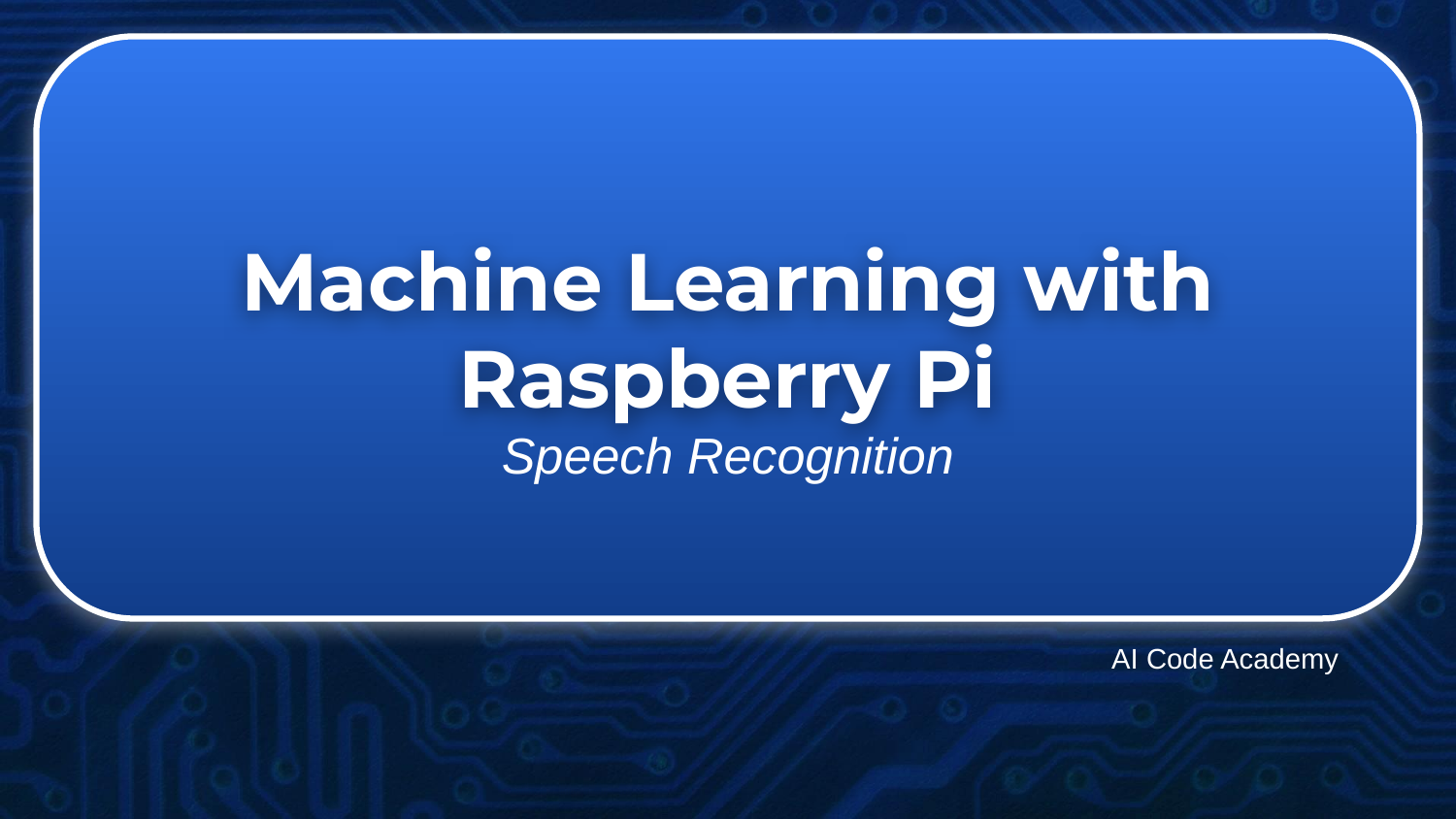

# Machine Learning with Raspberry Pi
Speech Recognition
AI Code Academy